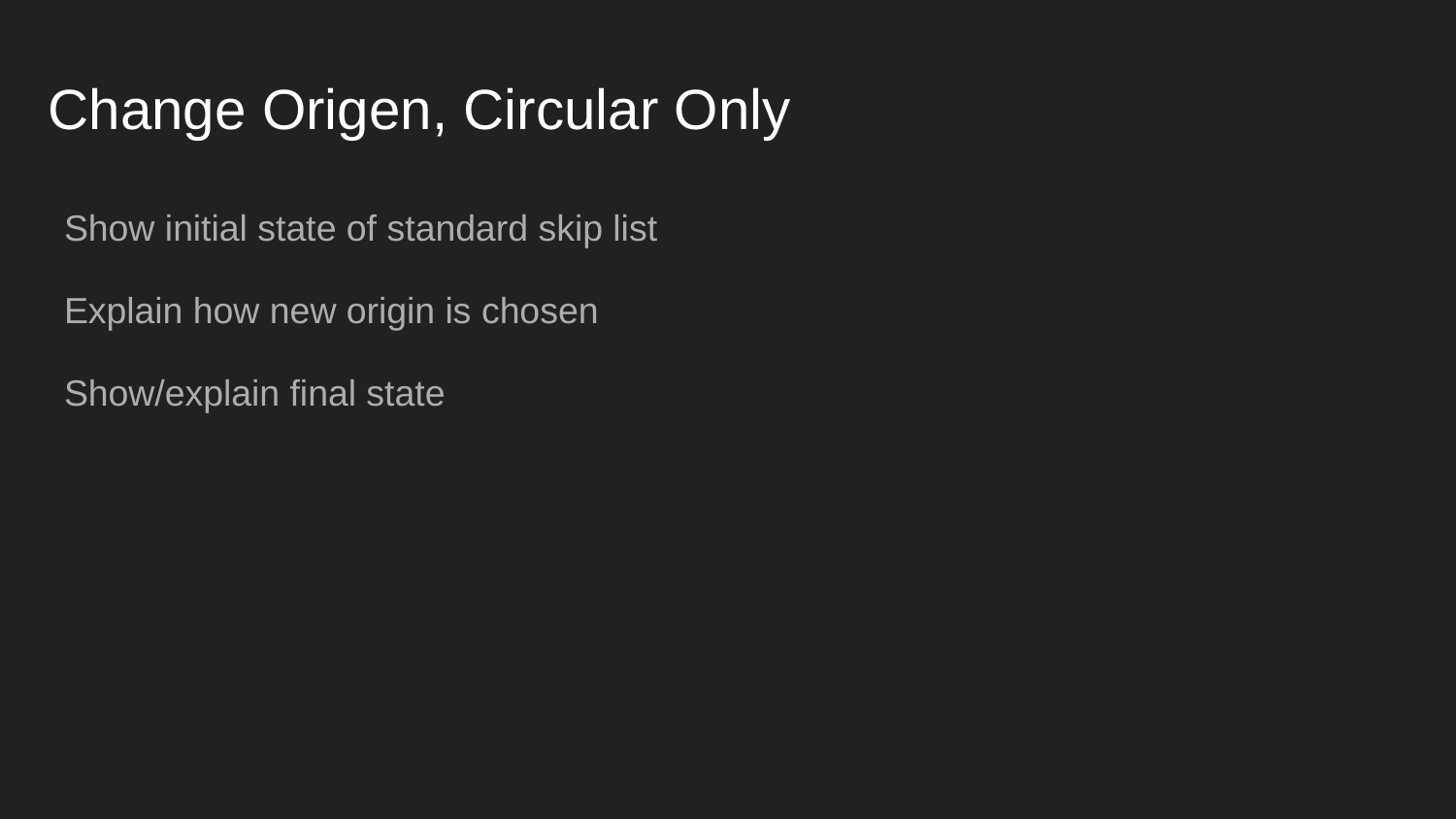

# Change Origen, Circular Only
Show initial state of standard skip list
Explain how new origin is chosen
Show/explain final state